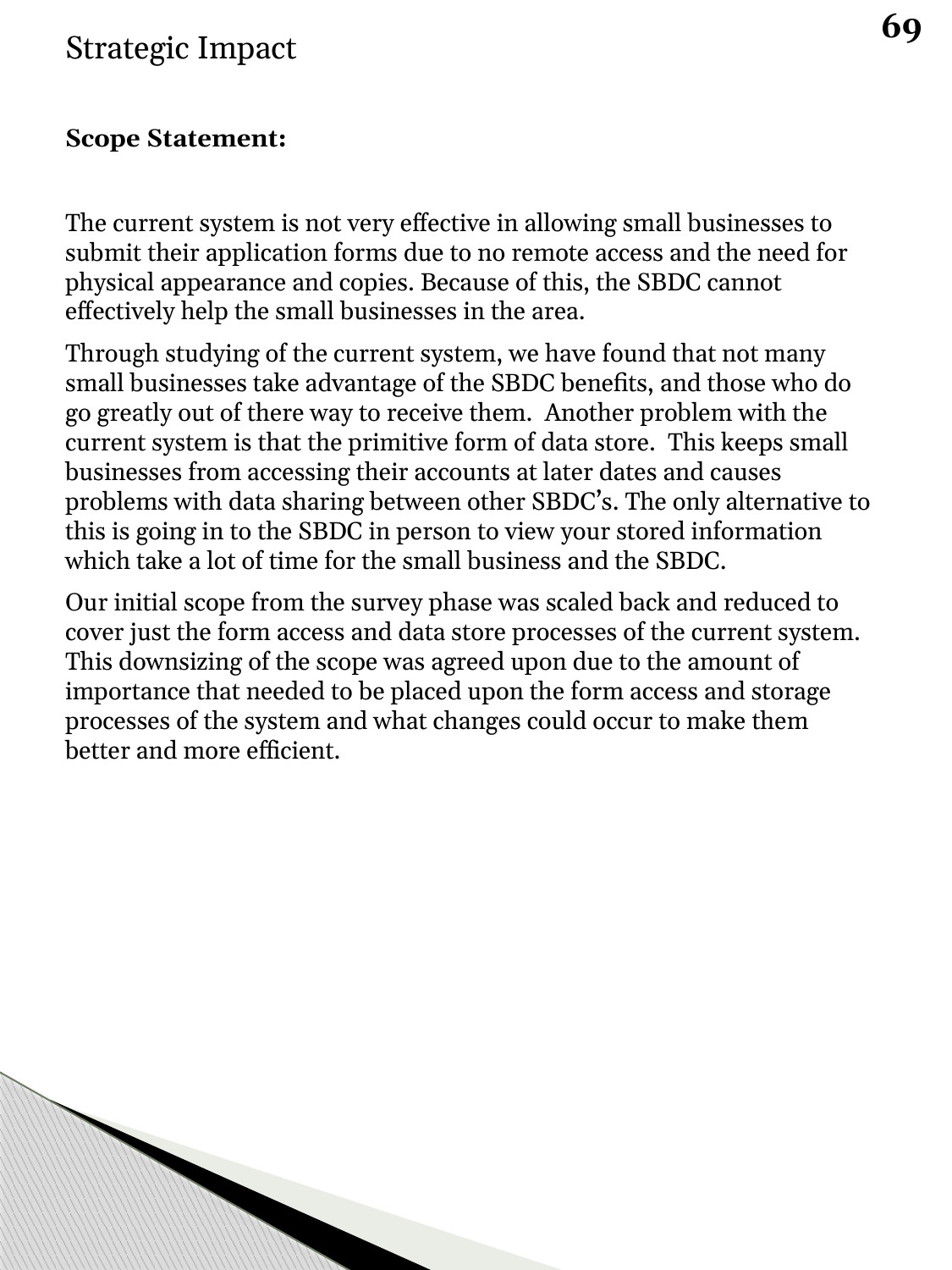

69
Strategic Impact
Scope Statement:

The current system is not very effective in allowing small businesses to submit their application forms due to no remote access and the need for physical appearance and copies. Because of this, the SBDC cannot effectively help the small businesses in the area.
Through studying of the current system, we have found that not many small businesses take advantage of the SBDC benefits, and those who do go greatly out of there way to receive them.  Another problem with the current system is that the primitive form of data store.  This keeps small businesses from accessing their accounts at later dates and causes problems with data sharing between other SBDC’s. The only alternative to this is going in to the SBDC in person to view your stored information which take a lot of time for the small business and the SBDC.
Our initial scope from the survey phase was scaled back and reduced to cover just the form access and data store processes of the current system.  This downsizing of the scope was agreed upon due to the amount of importance that needed to be placed upon the form access and storage processes of the system and what changes could occur to make them better and more efficient.